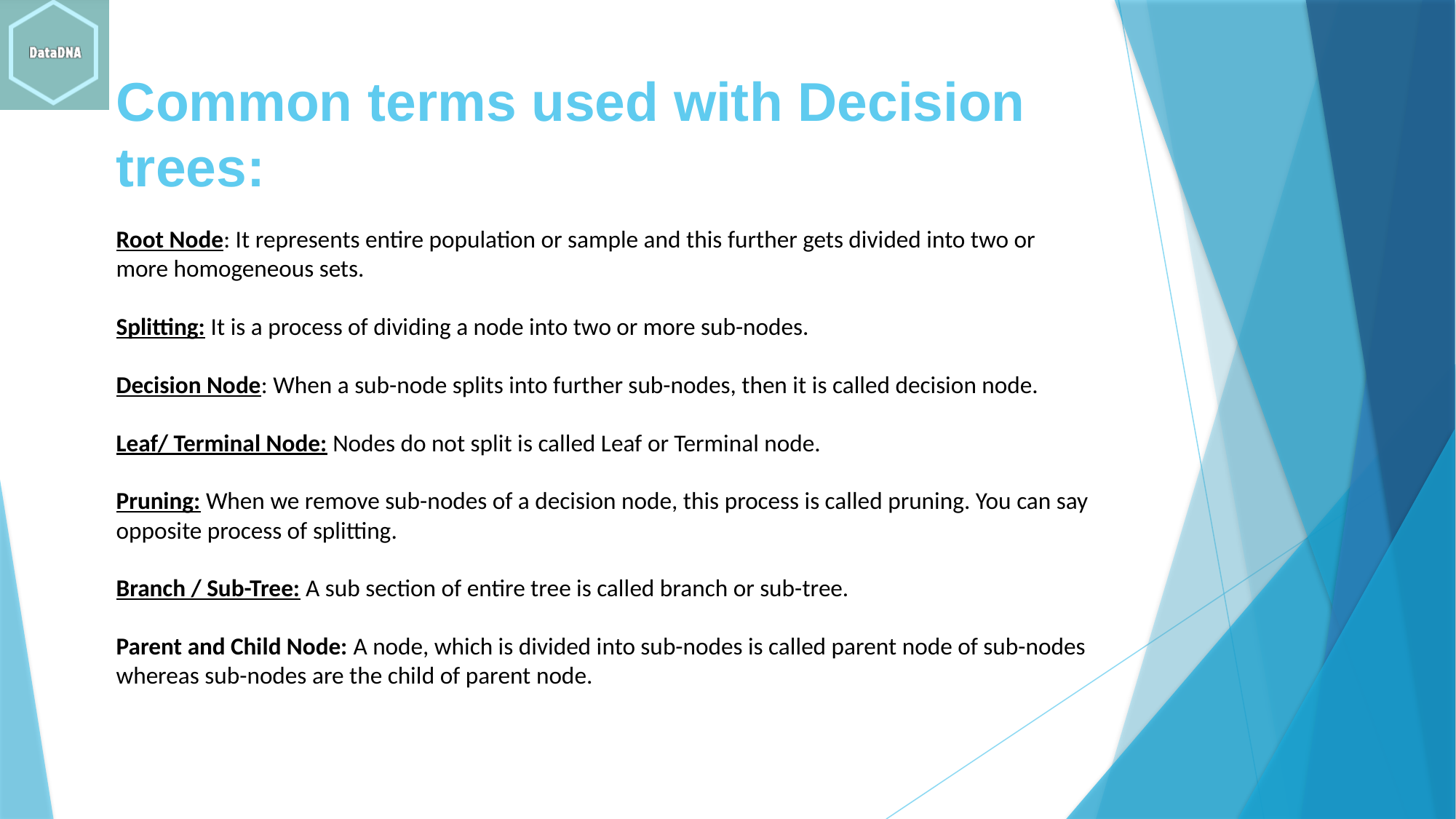

# Common terms used with Decision trees:
Root Node: It represents entire population or sample and this further gets divided into two or more homogeneous sets.

Splitting: It is a process of dividing a node into two or more sub-nodes.

Decision Node: When a sub-node splits into further sub-nodes, then it is called decision node.

Leaf/ Terminal Node: Nodes do not split is called Leaf or Terminal node.

Pruning: When we remove sub-nodes of a decision node, this process is called pruning. You can say opposite process of splitting.

Branch / Sub-Tree: A sub section of entire tree is called branch or sub-tree.

Parent and Child Node: A node, which is divided into sub-nodes is called parent node of sub-nodes whereas sub-nodes are the child of parent node.